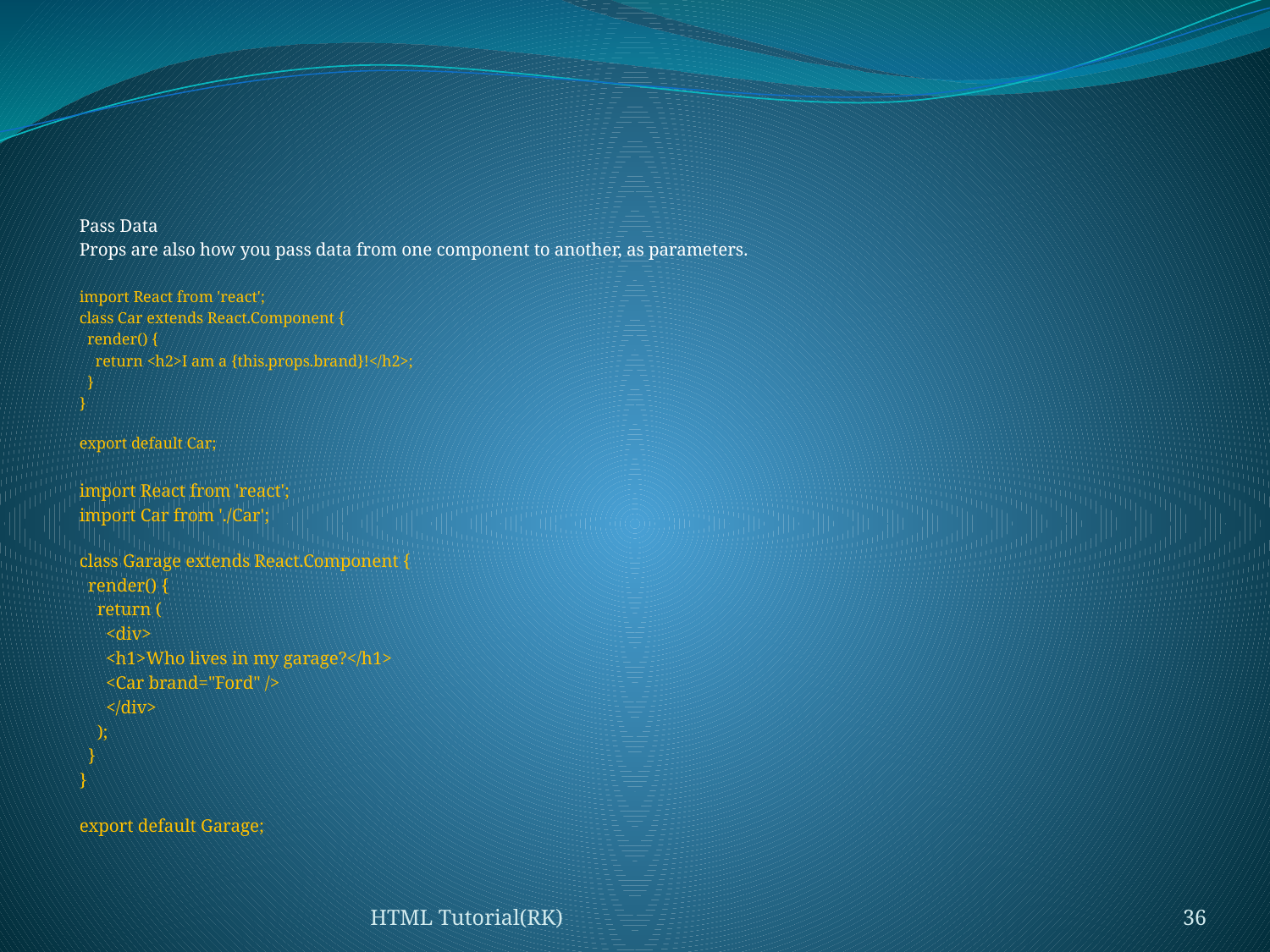

#
Pass Data
Props are also how you pass data from one component to another, as parameters.

import React from 'react';
class Car extends React.Component {
  render() {
    return <h2>I am a {this.props.brand}!</h2>;
  }
}
export default Car;

import React from 'react';
import Car from './Car';
class Garage extends React.Component {
  render() {
    return (
      <div>
      <h1>Who lives in my garage?</h1>
      <Car brand="Ford" />
      </div>
    );
  }
}
export default Garage;

HTML Tutorial(RK)
36